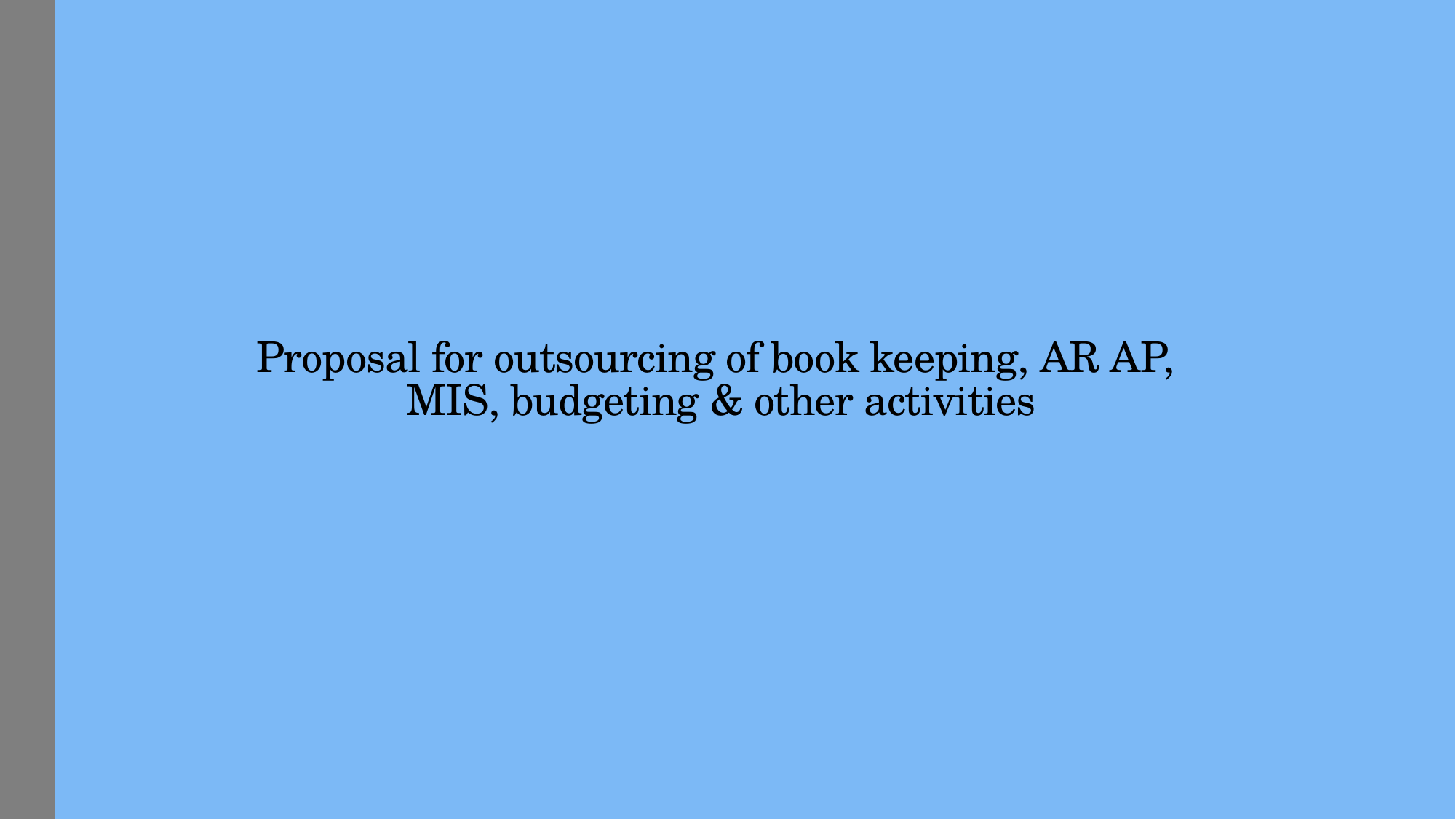

# Proposal for outsourcing of book keeping, AR AP, MIS, budgeting & other activities